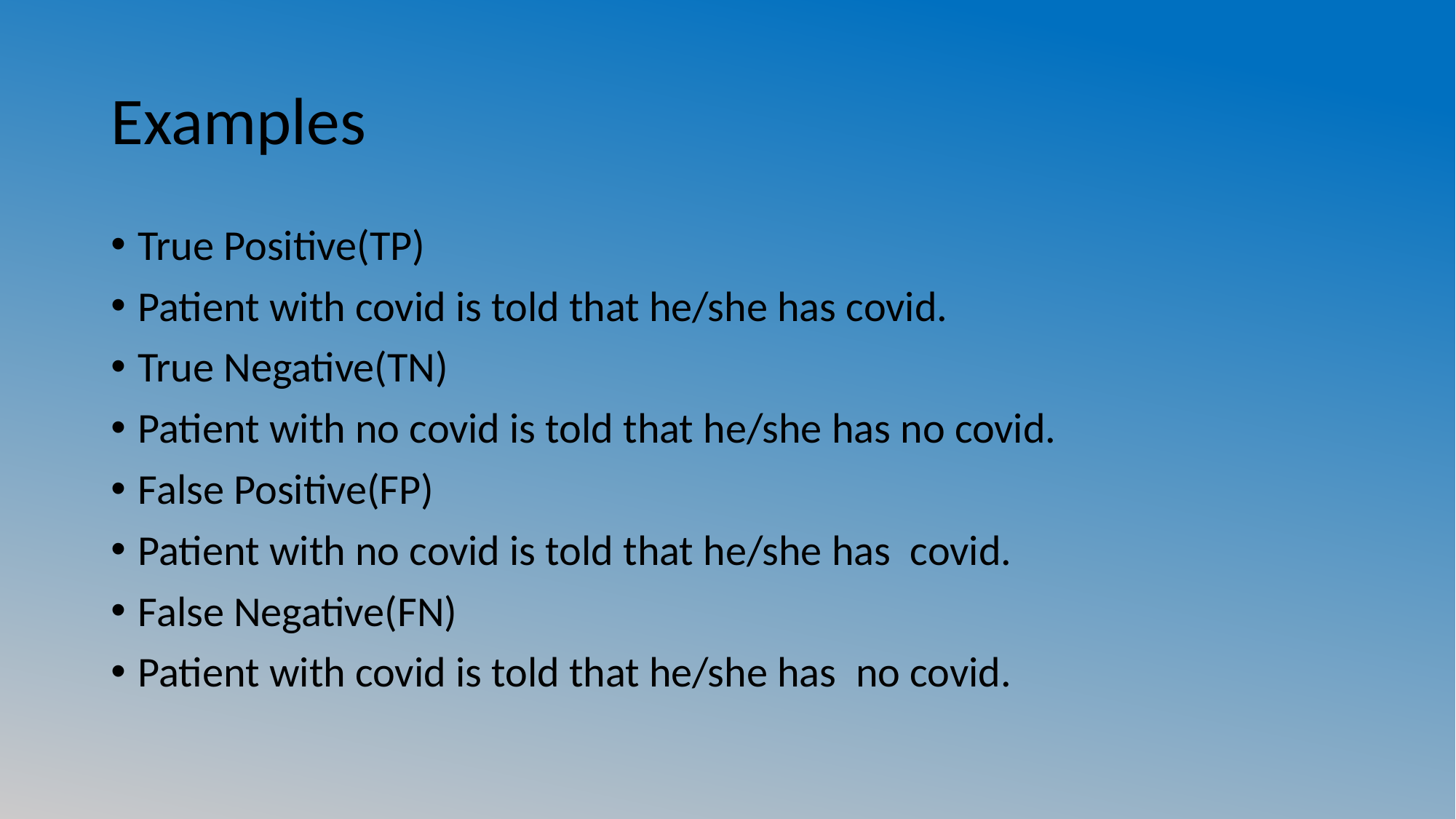

# Examples
True Positive(TP)
Patient with covid is told that he/she has covid.
True Negative(TN)
Patient with no covid is told that he/she has no covid.
False Positive(FP)
Patient with no covid is told that he/she has  covid.
False Negative(FN)
Patient with covid is told that he/she has  no covid.